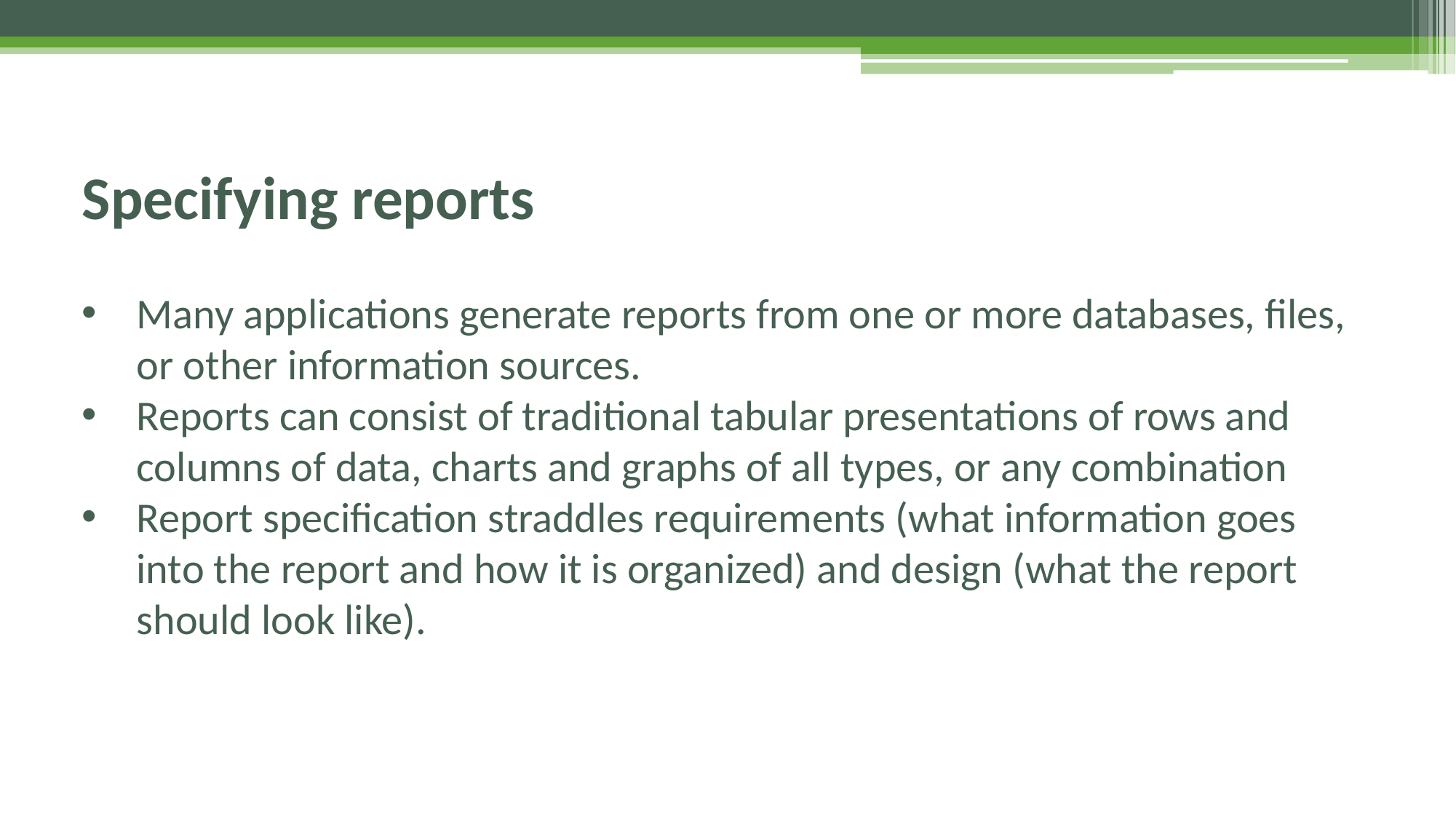

# Specifying reports
Many applications generate reports from one or more databases, files, or other information sources.
Reports can consist of traditional tabular presentations of rows and columns of data, charts and graphs of all types, or any combination
Report specification straddles requirements (what information goes into the report and how it is organized) and design (what the report should look like).